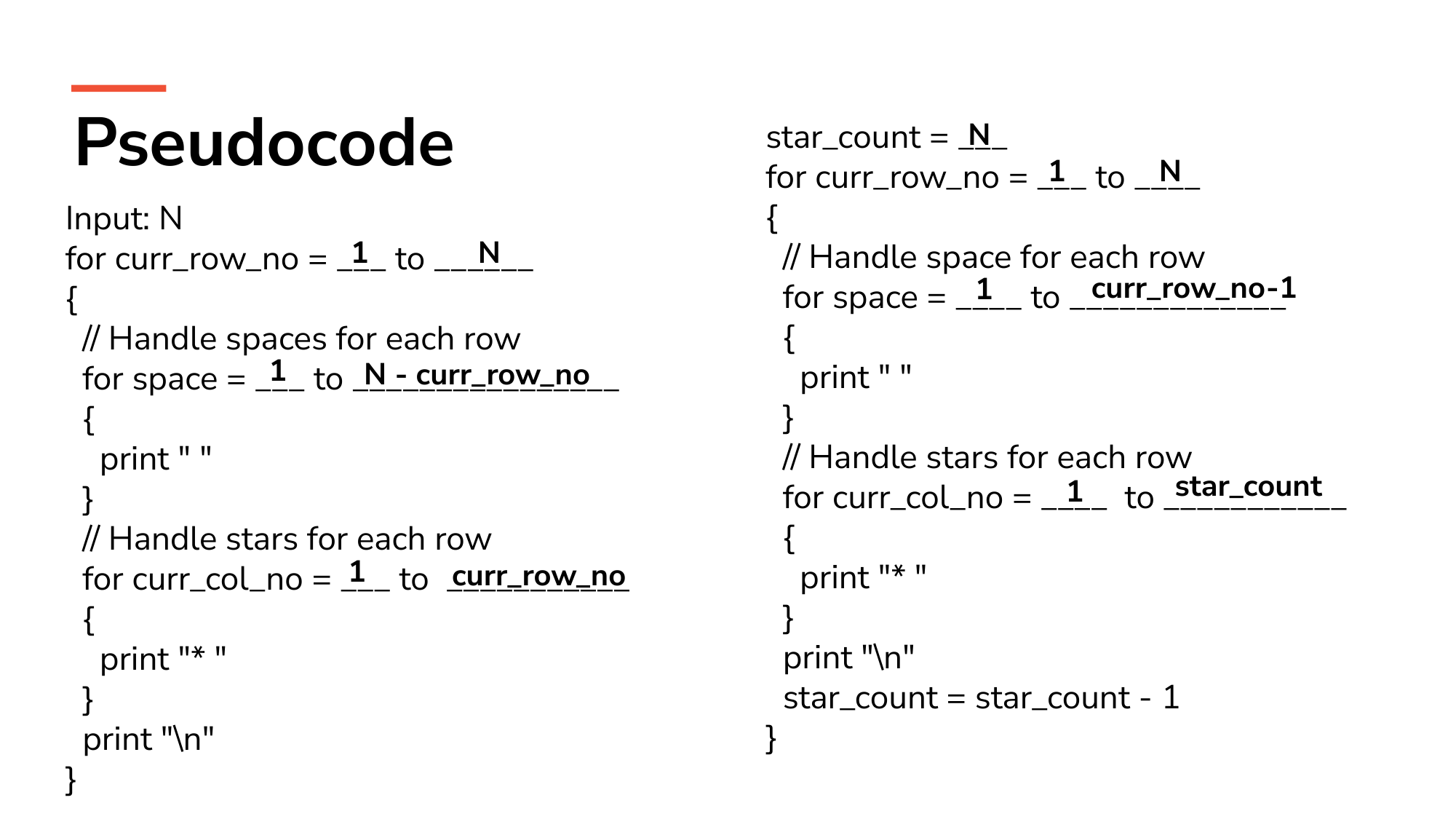

Pseudocode
N
star_count = ___
for curr_row_no = ___ to ____
{
  // Handle space for each row
  for space = ____ to _____________
  {
    print " "
  }
  // Handle stars for each row
  for curr_col_no = ____  to ___________
  {
    print "* "
  }
  print "\n"
  star_count = star_count - 1
}

1
N
Input: N
for curr_row_no = ___ to ______
{
  // Handle spaces for each row
  for space = ___ to ________________
  {
    print " "
  }
  // Handle stars for each row
  for curr_col_no = ___ to  ___________
  {
    print "* "
  }
  print "\n"
}

1
N
curr_row_no-1
1
N - curr_row_no
1
star_count
1
curr_row_no
1